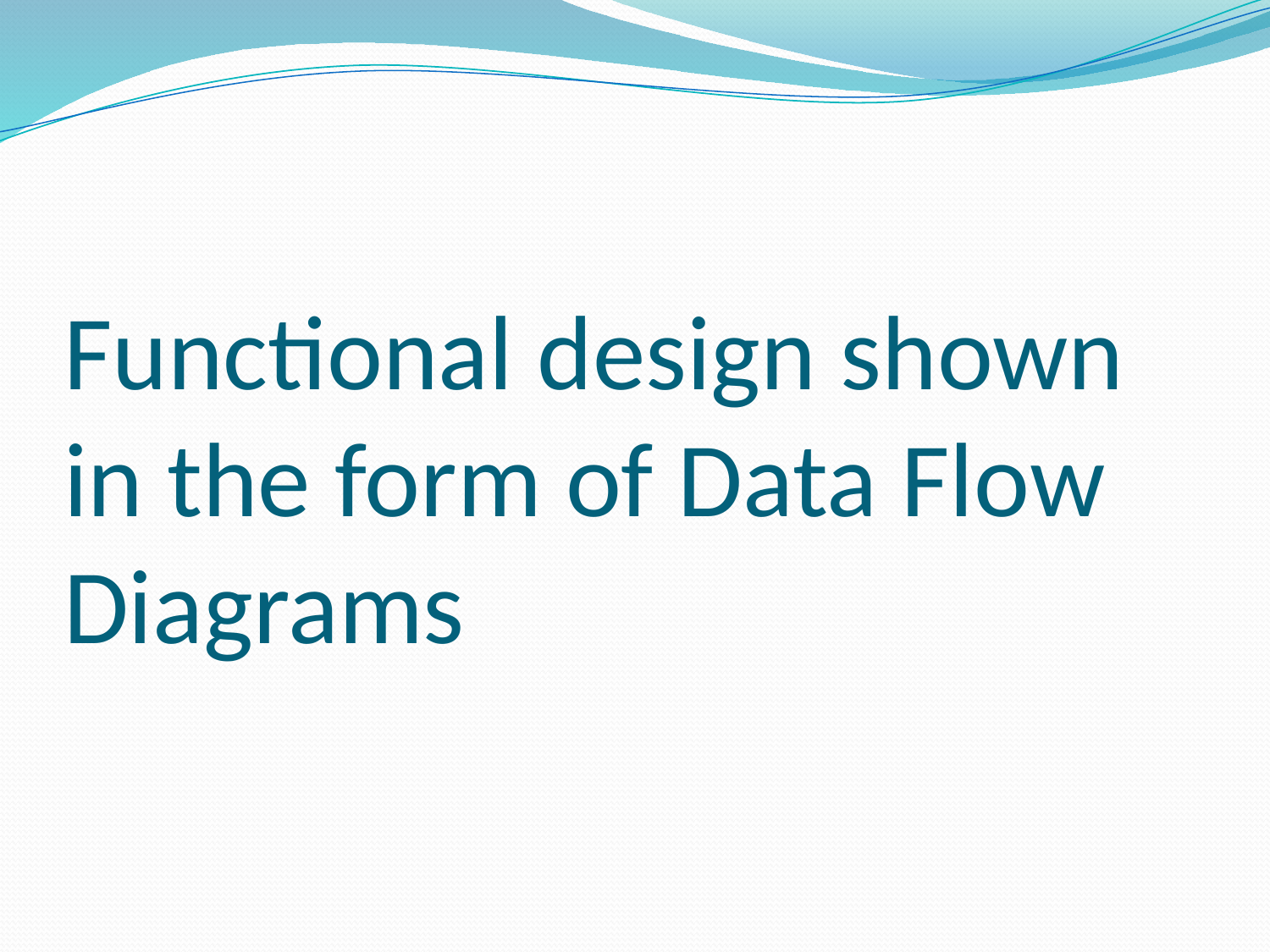

# Functional design shown in the form of Data Flow Diagrams